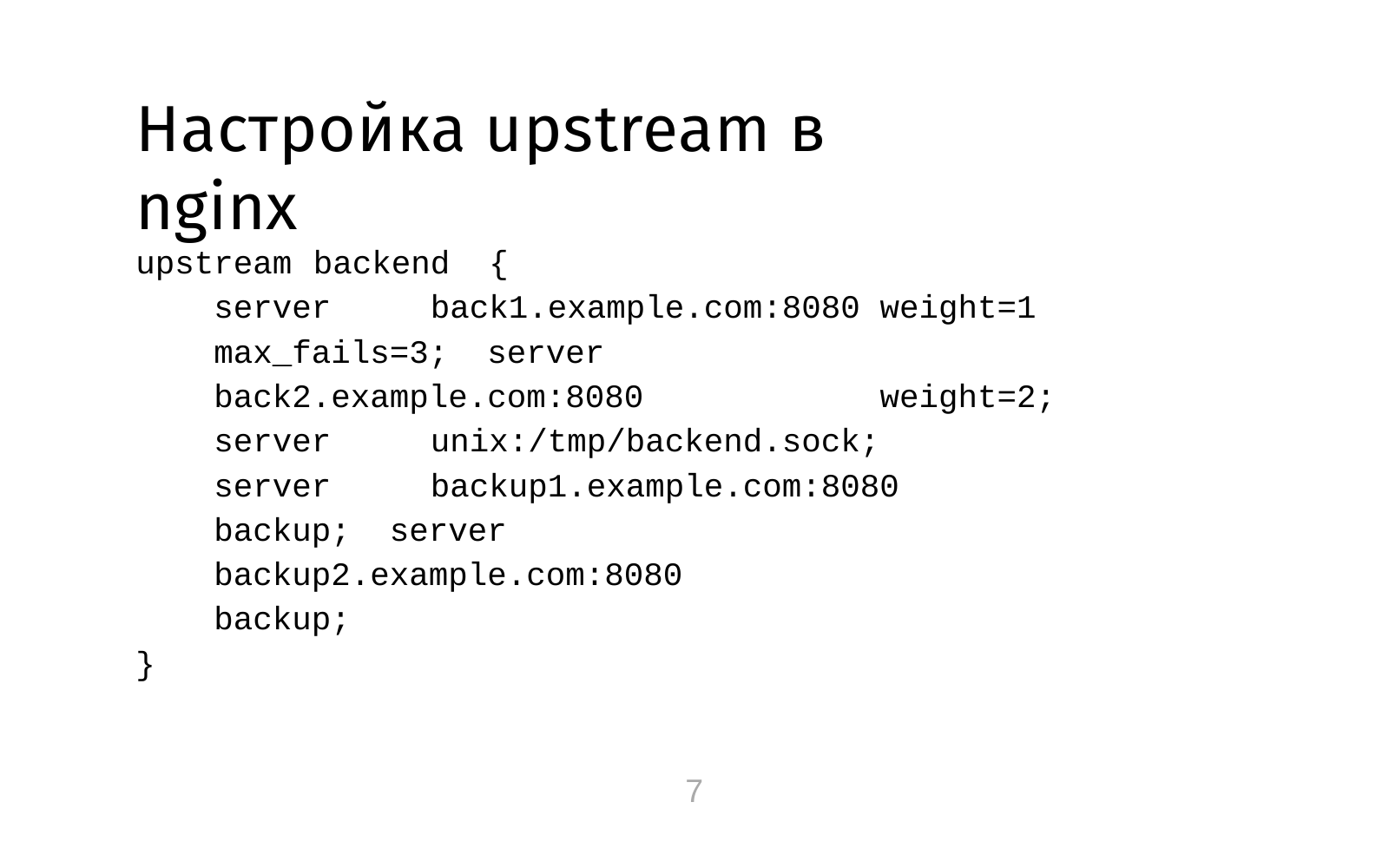

# Настройка upstream в nginx
upstream	backend	{
server	back1.example.com:8080	weight=1	max_fails=3;  server	back2.example.com:8080	weight=2;
server	unix:/tmp/backend.sock;
server	backup1.example.com:8080	backup;  server	backup2.example.com:8080	backup;
}
7